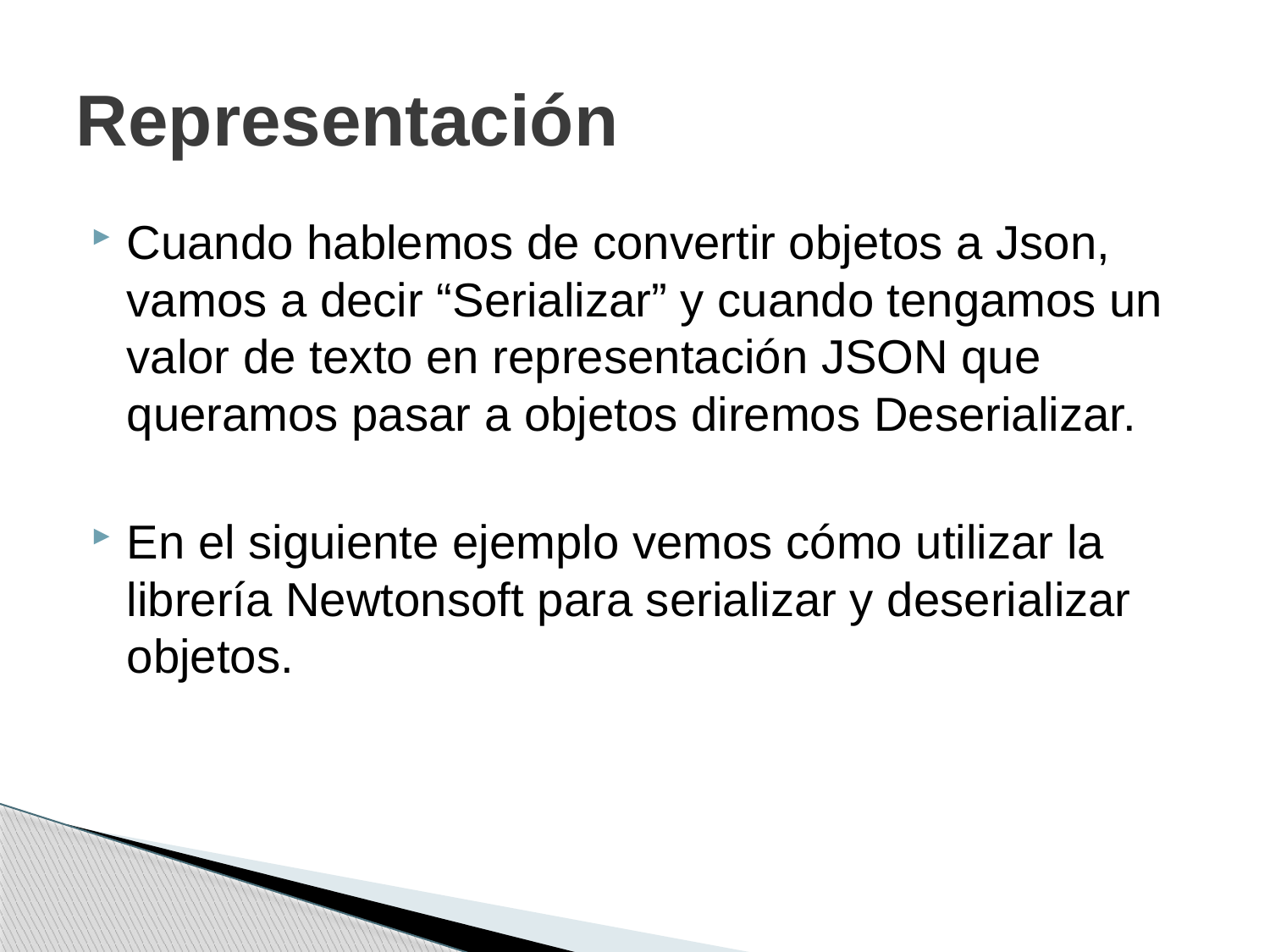

# Representación
Cuando hablemos de convertir objetos a Json, vamos a decir “Serializar” y cuando tengamos un valor de texto en representación JSON que queramos pasar a objetos diremos Deserializar.

En el siguiente ejemplo vemos cómo utilizar la librería Newtonsoft para serializar y deserializar objetos.